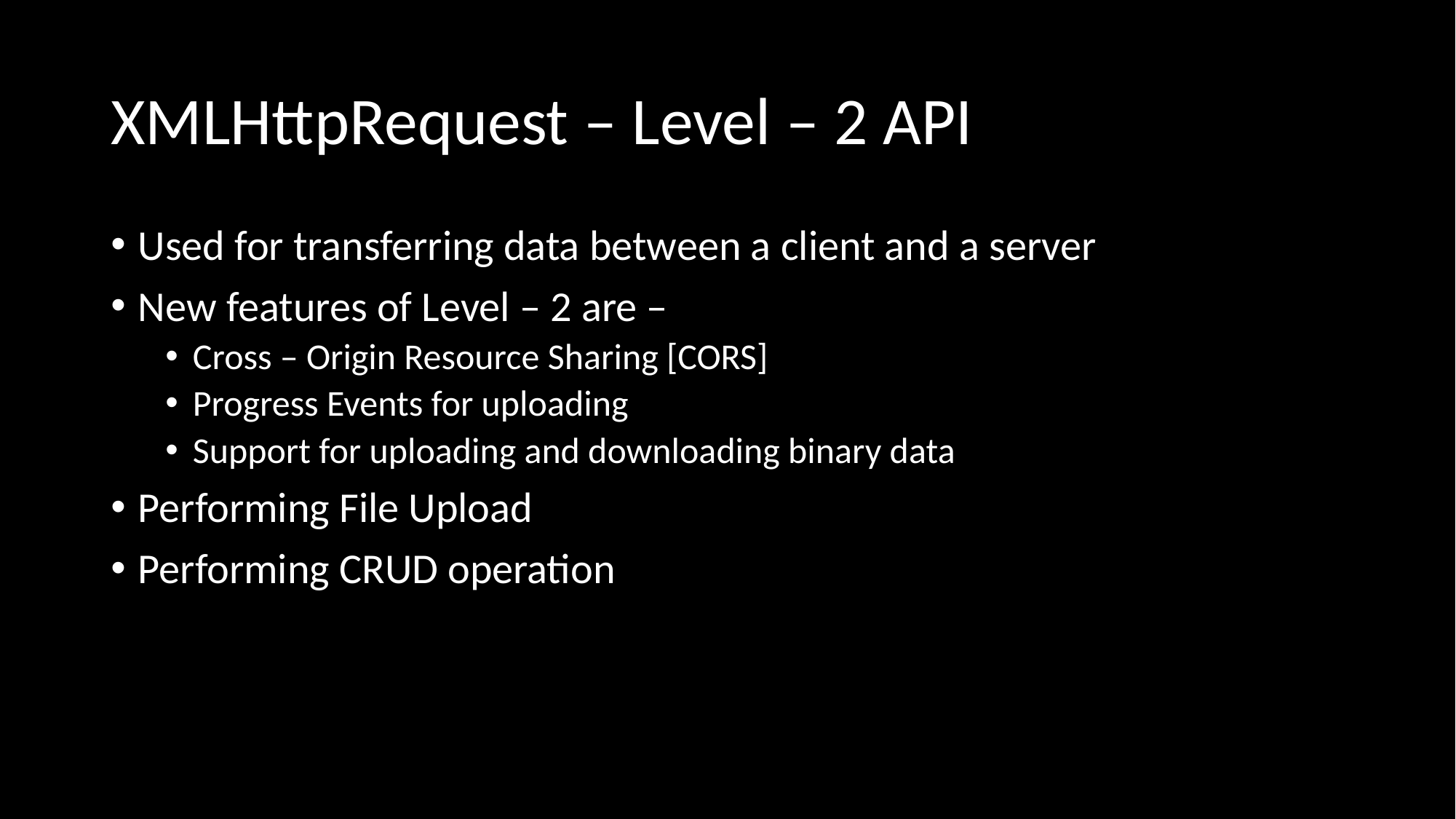

# XMLHttpRequest – Level – 2 API
Used for transferring data between a client and a server
New features of Level – 2 are –
Cross – Origin Resource Sharing [CORS]
Progress Events for uploading
Support for uploading and downloading binary data
Performing File Upload
Performing CRUD operation